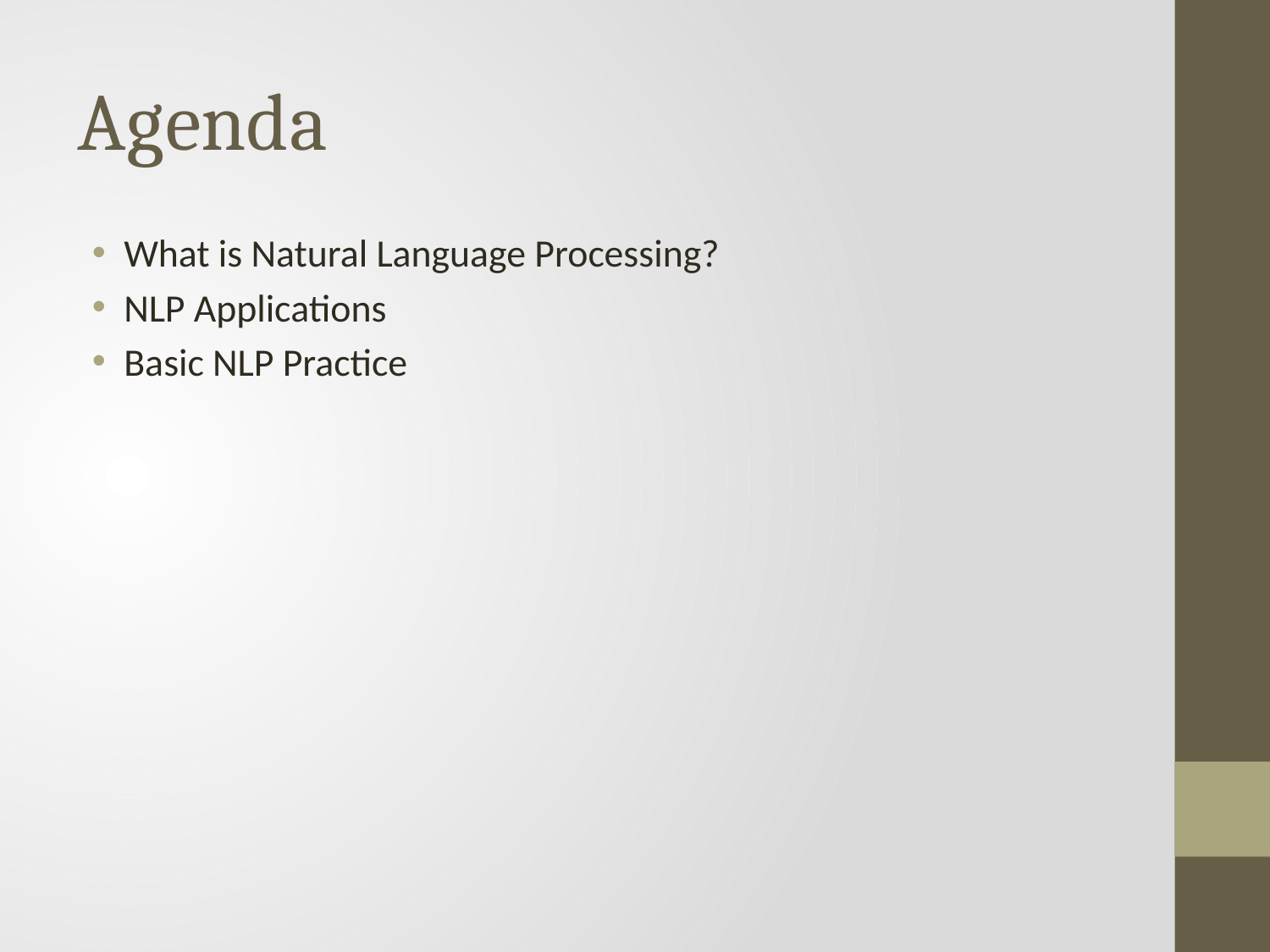

# Agenda
What is Natural Language Processing?
NLP Applications
Basic NLP Practice